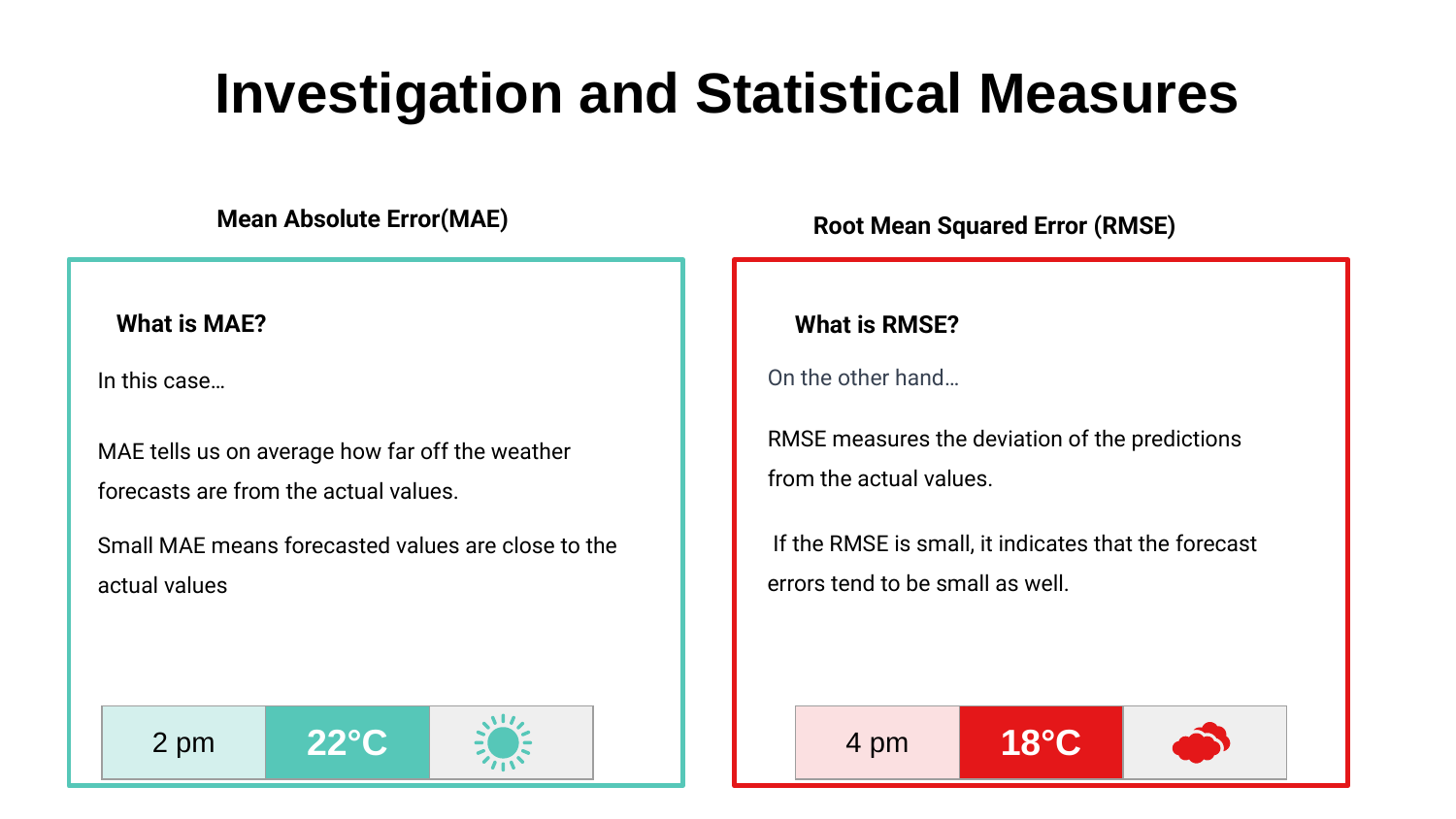

# Investigation and Statistical Measures
Mean Absolute Error(MAE)
Root Mean Squared Error (RMSE)

What is RMSE?
What is MAE?
On the other hand…
In this case…
RMSE measures the deviation of the predictions from the actual values.
MAE tells us on average how far off the weather forecasts are from the actual values.
 If the RMSE is small, it indicates that the forecast errors tend to be small as well.

Small MAE means forecasted values are close to the actual values
| 2 pm | 22°C |  |
| --- | --- | --- |
| 4 pm | 18°C |  |
| --- | --- | --- |